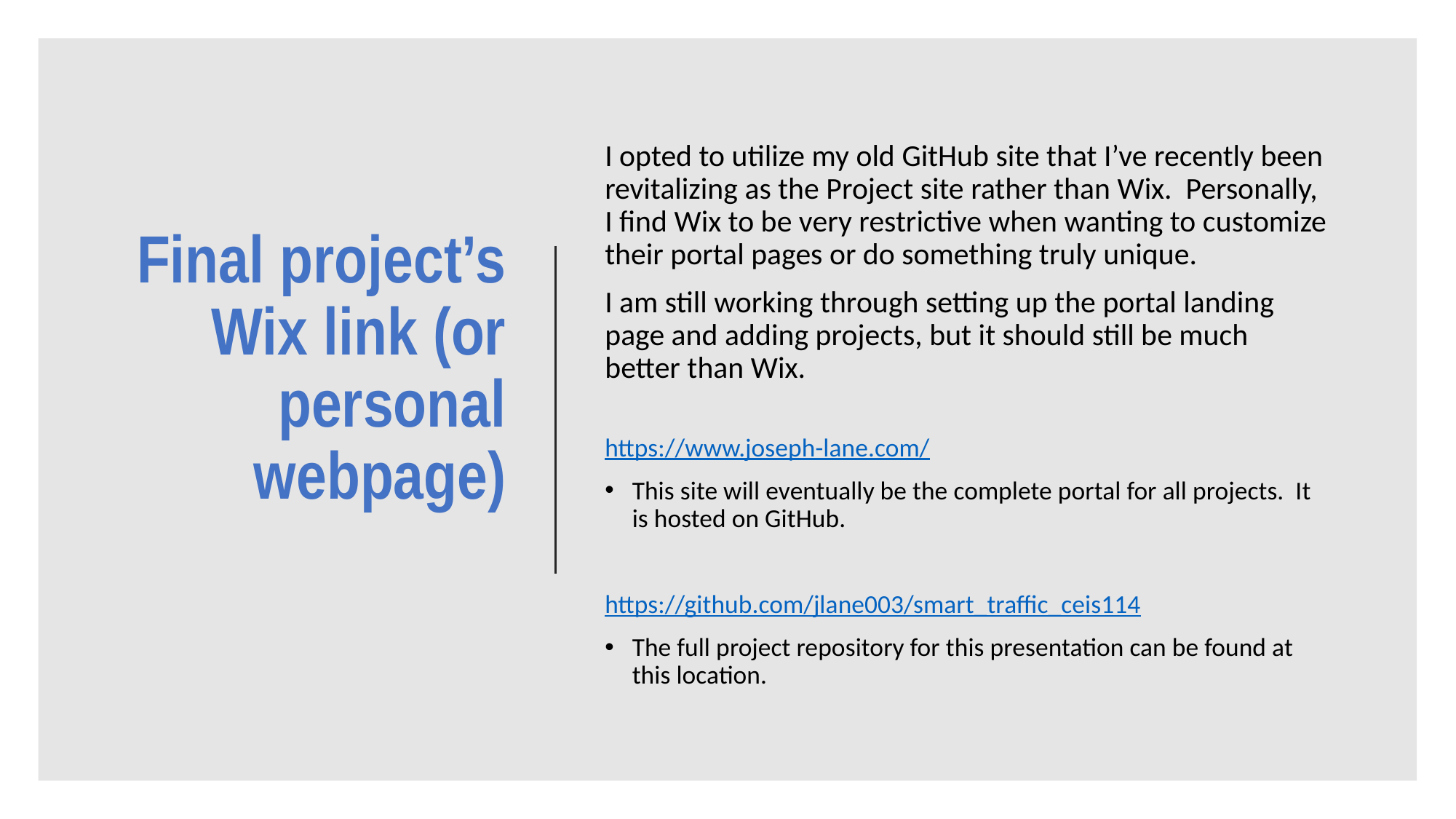

# Final project’s Wix link (or personal webpage)
I opted to utilize my old GitHub site that I’ve recently been revitalizing as the Project site rather than Wix.  Personally, I find Wix to be very restrictive when wanting to customize their portal pages or do something truly unique.
I am still working through setting up the portal landing page and adding projects, but it should still be much better than Wix.
https://www.joseph-lane.com/
This site will eventually be the complete portal for all projects.  It is hosted on GitHub.

https://github.com/jlane003/smart_traffic_ceis114
The full project repository for this presentation can be found at this location.